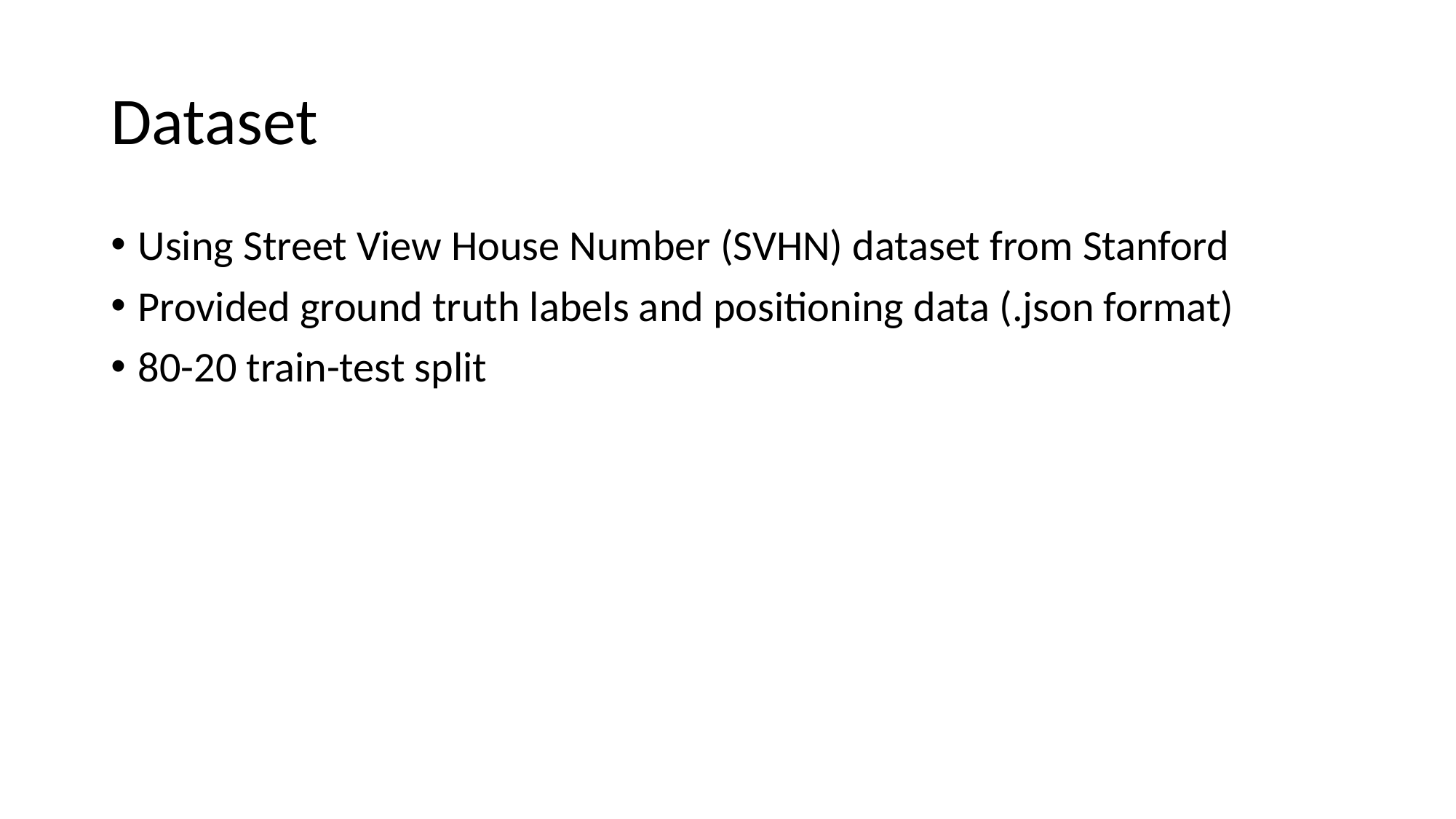

# Dataset
Using Street View House Number (SVHN) dataset from Stanford
Provided ground truth labels and positioning data (.json format)
80-20 train-test split